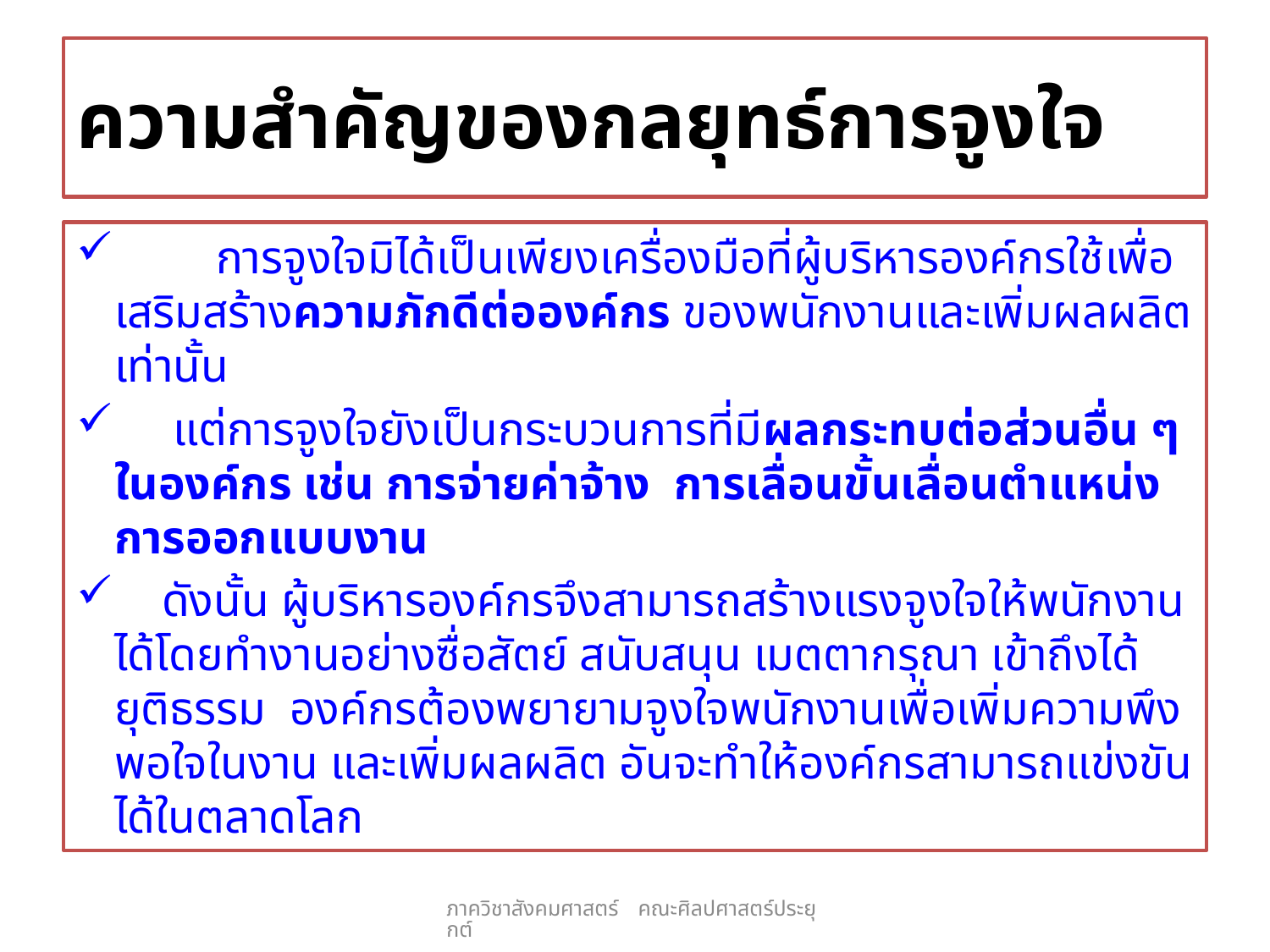

# ความสำคัญของกลยุทธ์การจูงใจ
	การจูงใจมิได้เป็นเพียงเครื่องมือที่ผู้บริหารองค์กรใช้เพื่อเสริมสร้างความภักดีต่อองค์กร ของพนักงานและเพิ่มผลผลิตเท่านั้น
     แต่การจูงใจยังเป็นกระบวนการที่มีผลกระทบต่อส่วนอื่น ๆ ในองค์กร เช่น การจ่ายค่าจ้าง  การเลื่อนขั้นเลื่อนตำแหน่ง การออกแบบงาน
    ดังนั้น ผู้บริหารองค์กรจึงสามารถสร้างแรงจูงใจให้พนักงานได้โดยทำงานอย่างซื่อสัตย์ สนับสนุน เมตตากรุณา เข้าถึงได้ ยุติธรรม  องค์กรต้องพยายามจูงใจพนักงานเพื่อเพิ่มความพึงพอใจในงาน และเพิ่มผลผลิต อันจะทำให้องค์กรสามารถแข่งขันได้ในตลาดโลก

ภาควิชาสังคมศาสตร์   คณะศิลปศาสตร์ประยุกต์